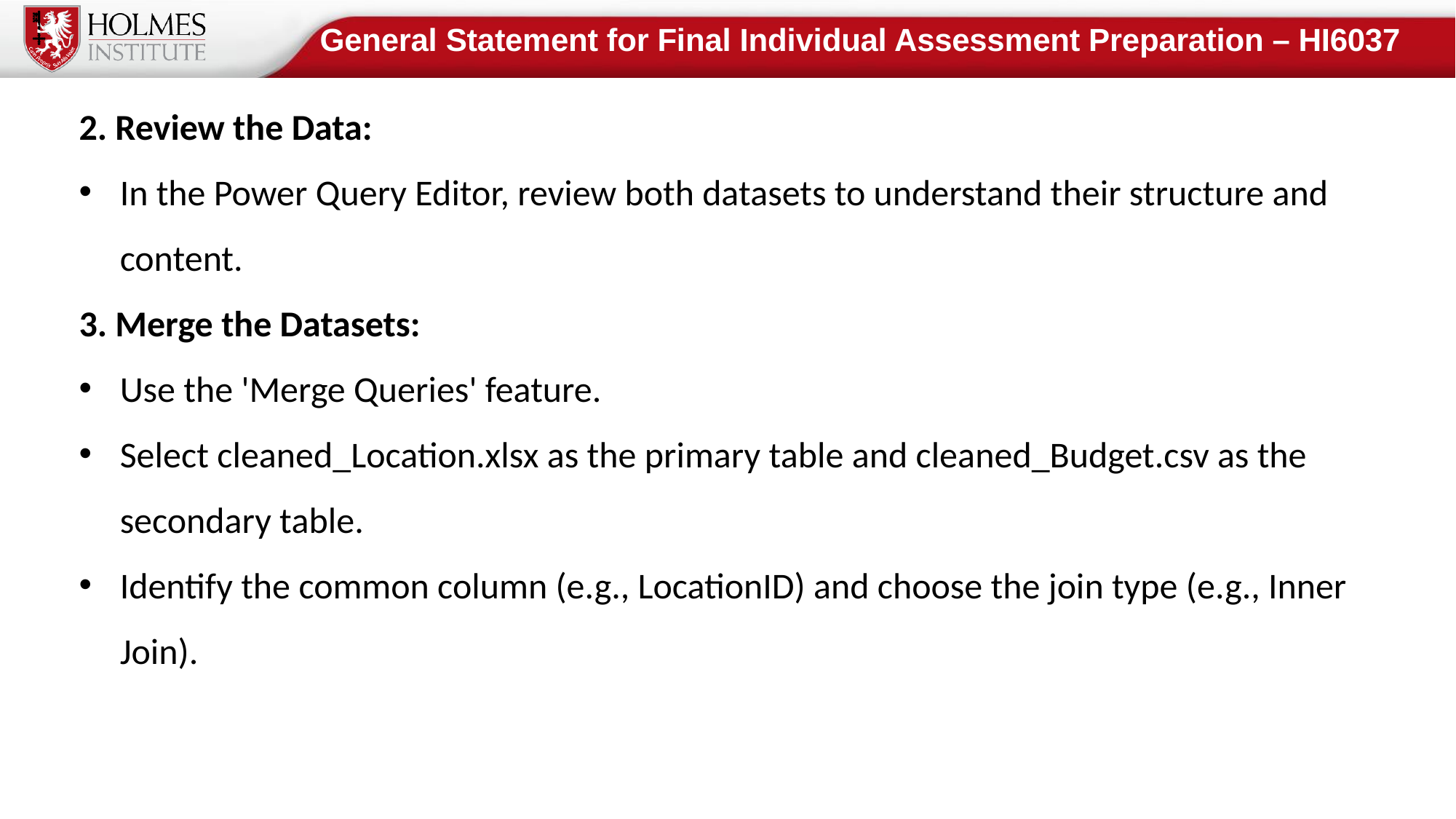

General Statement for Final Individual Assessment Preparation – HI6037
2. Review the Data:
In the Power Query Editor, review both datasets to understand their structure and content.
3. Merge the Datasets:
Use the 'Merge Queries' feature.
Select cleaned_Location.xlsx as the primary table and cleaned_Budget.csv as the secondary table.
Identify the common column (e.g., LocationID) and choose the join type (e.g., Inner Join).